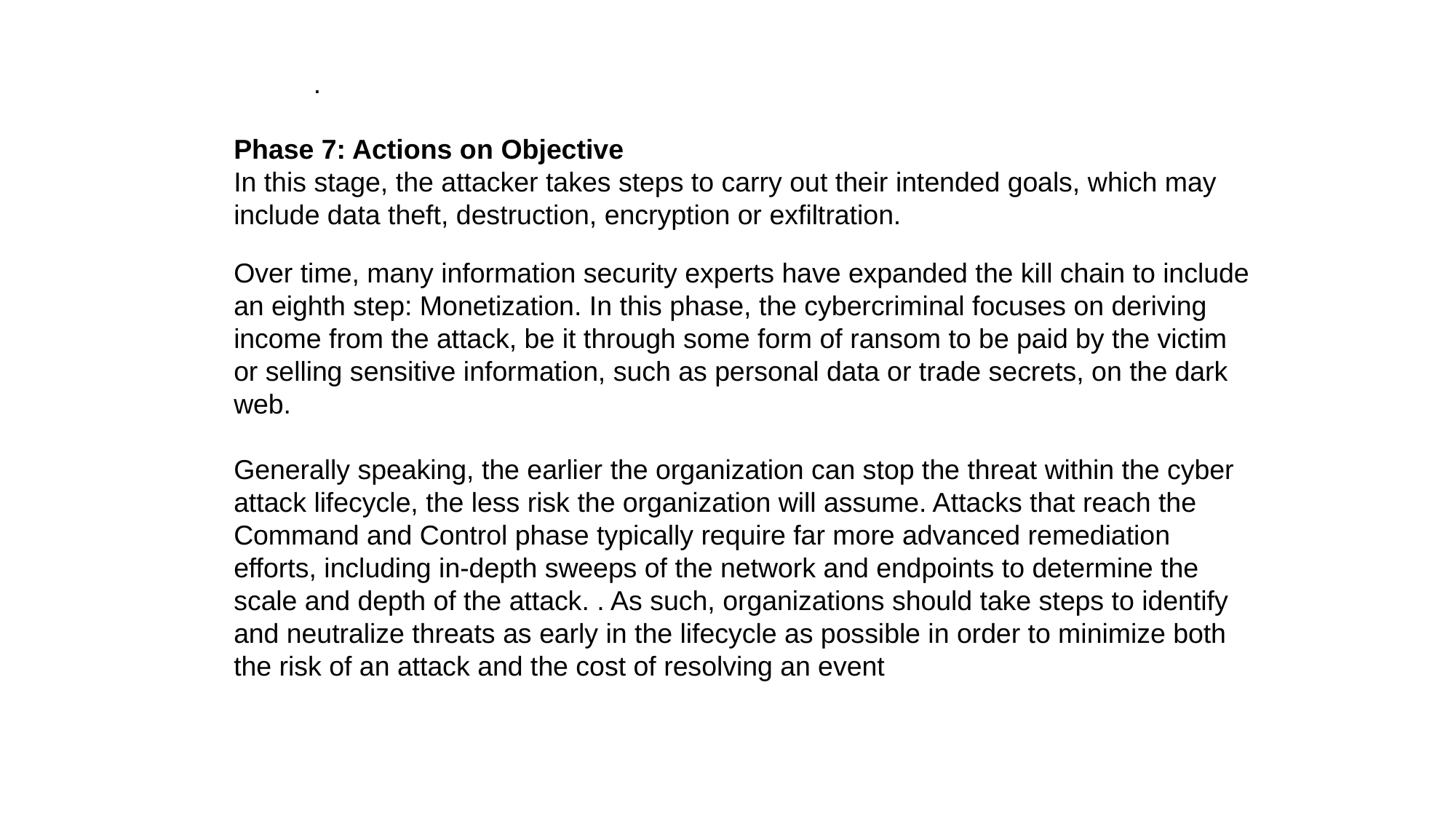

.
Phase 7: Actions on Objective
In this stage, the attacker takes steps to carry out their intended goals, which may include data theft, destruction, encryption or exfiltration.

Over time, many information security experts have expanded the kill chain to include an eighth step: Monetization. In this phase, the cybercriminal focuses on deriving income from the attack, be it through some form of ransom to be paid by the victim or selling sensitive information, such as personal data or trade secrets, on the dark web.

Generally speaking, the earlier the organization can stop the threat within the cyber attack lifecycle, the less risk the organization will assume. Attacks that reach the Command and Control phase typically require far more advanced remediation efforts, including in-depth sweeps of the network and endpoints to determine the scale and depth of the attack. . As such, organizations should take steps to identify and neutralize threats as early in the lifecycle as possible in order to minimize both the risk of an attack and the cost of resolving an event